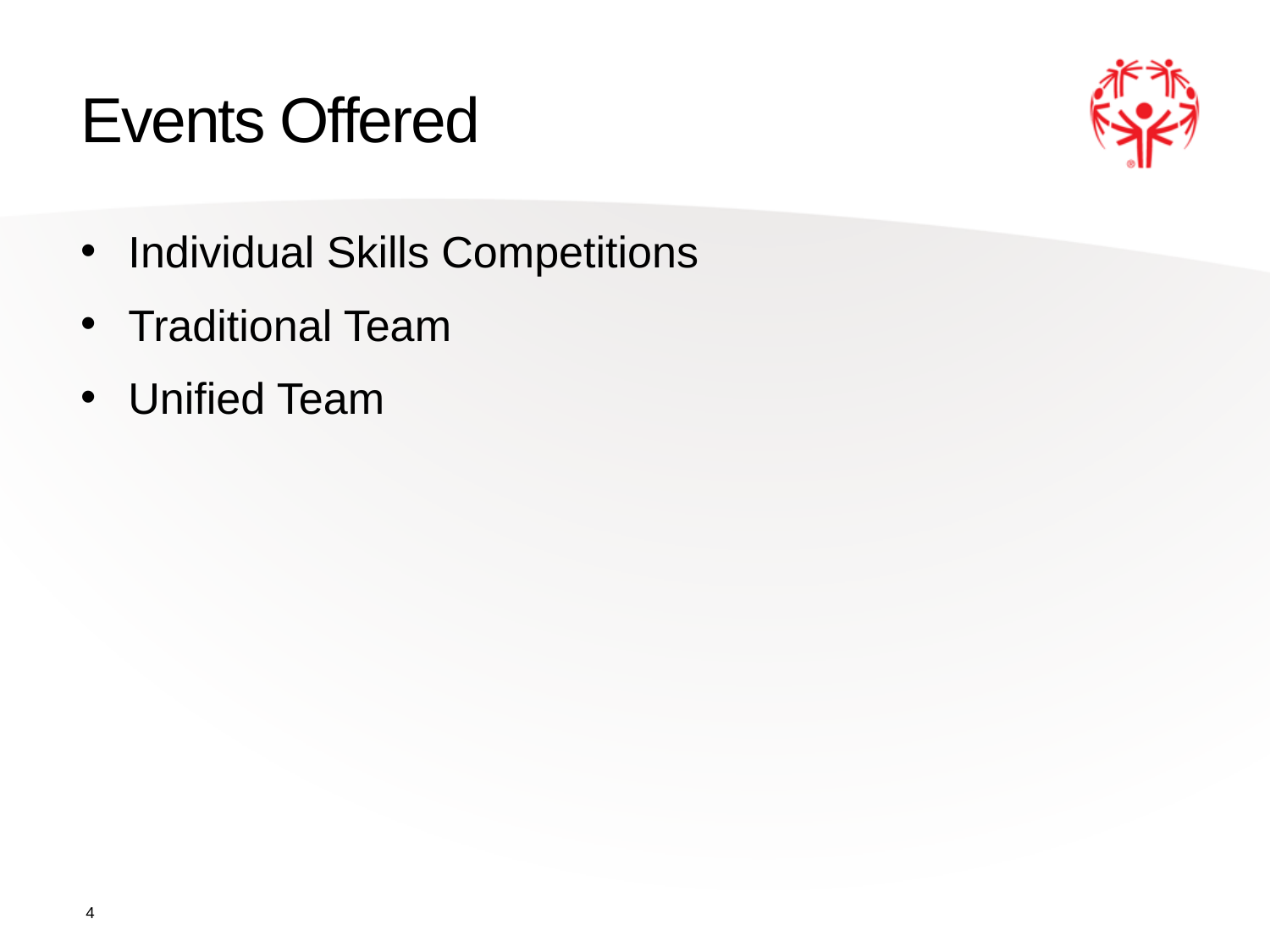

# Events Offered
Individual Skills Competitions
Traditional Team
Unified Team

4